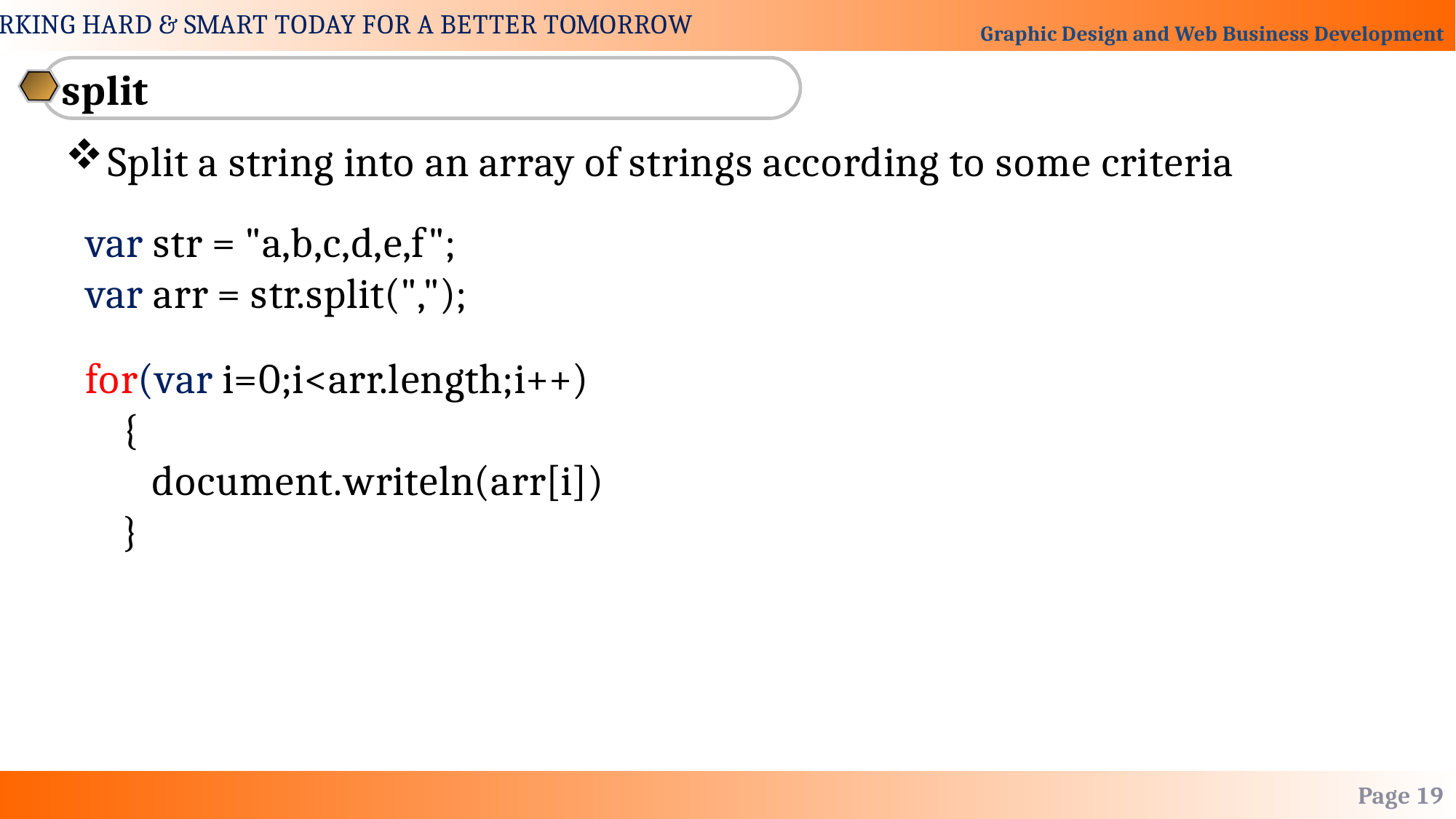

split

Split a string into an array of strings according to some criteria
var str = "a,b,c,d,e,f";
var arr = str.split(",");
for(var i=0;i<arr.length;i++)
    {
       document.writeln(arr[i])
    }
Page 19